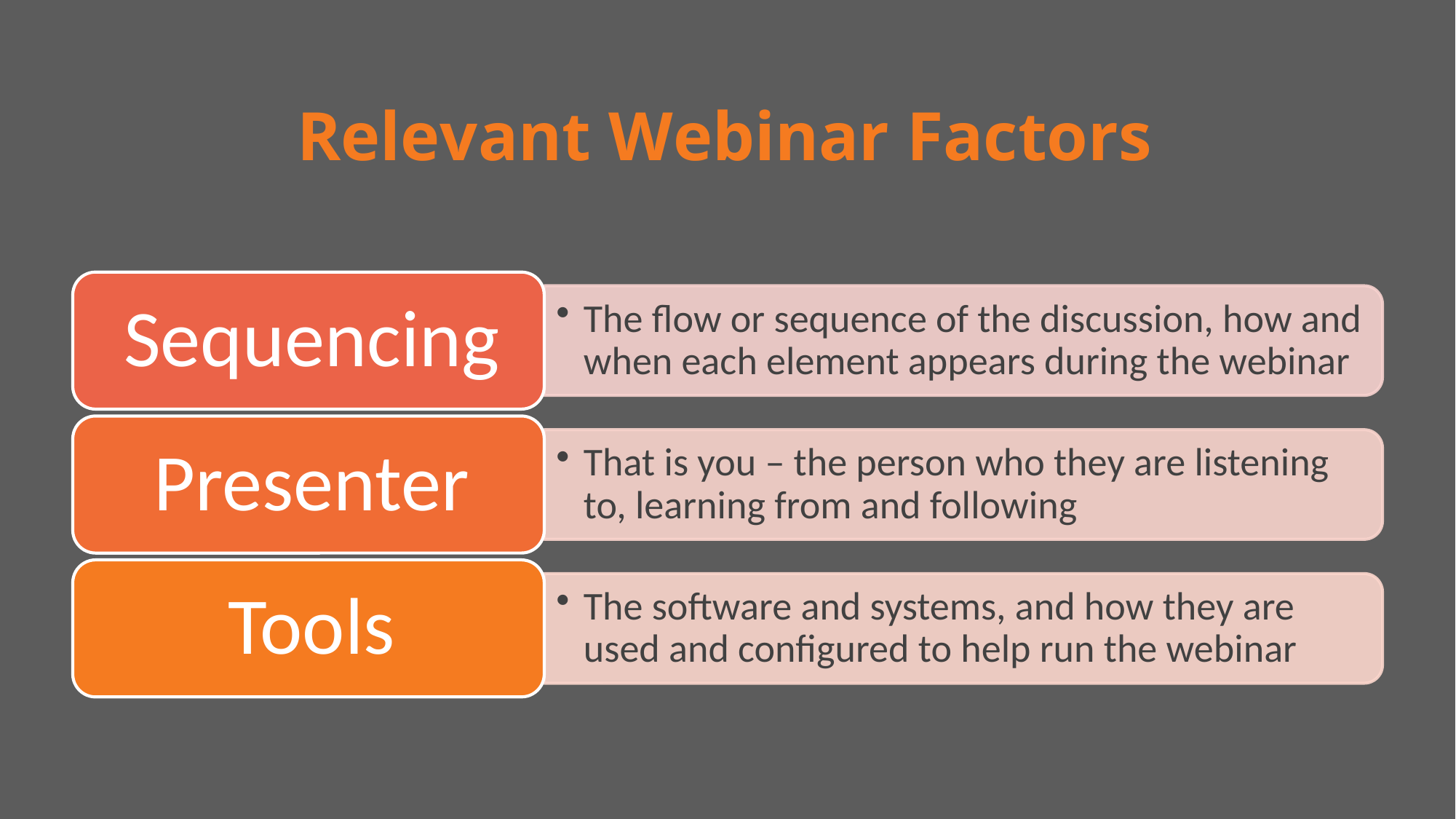

# Relevant Webinar Factors
The flow or sequence of the discussion, how and when each element appears during the webinar
Sequencing
That is you – the person who they are listening to, learning from and following
Presenter
The software and systems, and how they are used and configured to help run the webinar
Tools